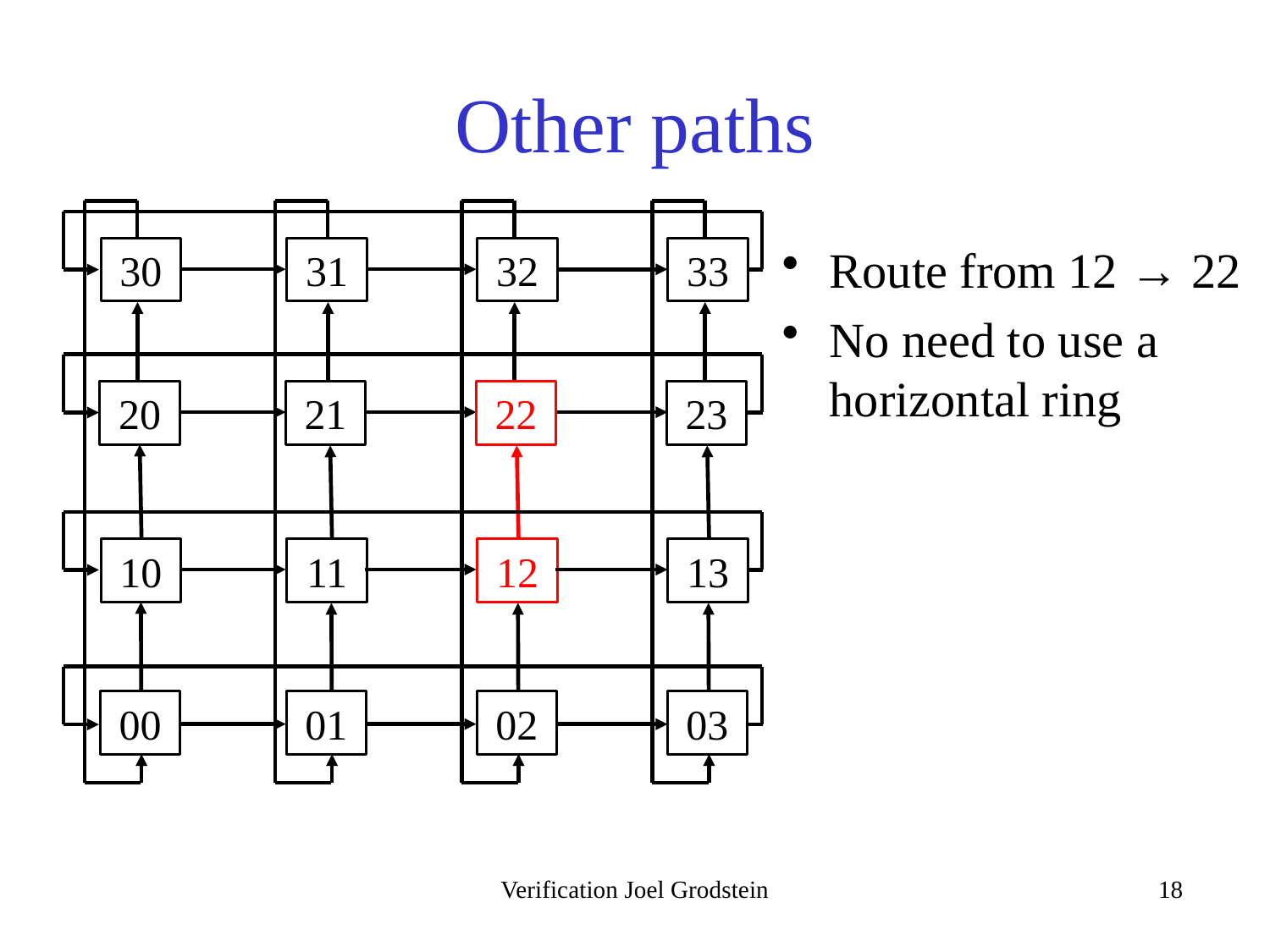

# Other paths
Route from 12 → 22
No need to use a horizontal ring
30
31
32
33
20
21
22
23
10
11
12
13
00
01
02
03
Verification Joel Grodstein